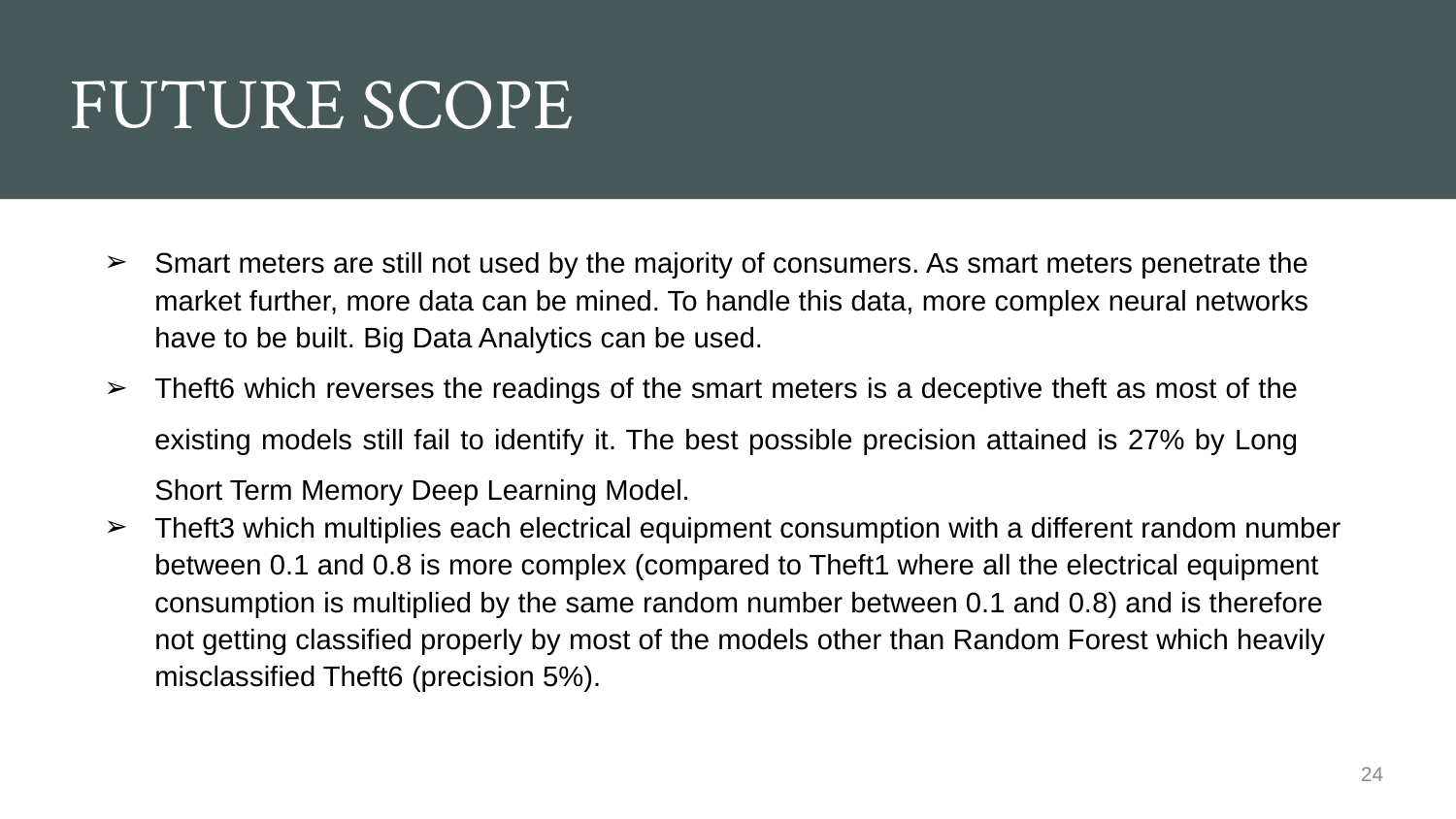

# FUTURE SCOPE
Smart meters are still not used by the majority of consumers. As smart meters penetrate the market further, more data can be mined. To handle this data, more complex neural networks have to be built. Big Data Analytics can be used.
Theft6 which reverses the readings of the smart meters is a deceptive theft as most of the existing models still fail to identify it. The best possible precision attained is 27% by Long Short Term Memory Deep Learning Model.
Theft3 which multiplies each electrical equipment consumption with a different random number between 0.1 and 0.8 is more complex (compared to Theft1 where all the electrical equipment consumption is multiplied by the same random number between 0.1 and 0.8) and is therefore not getting classified properly by most of the models other than Random Forest which heavily misclassified Theft6 (precision 5%).
24